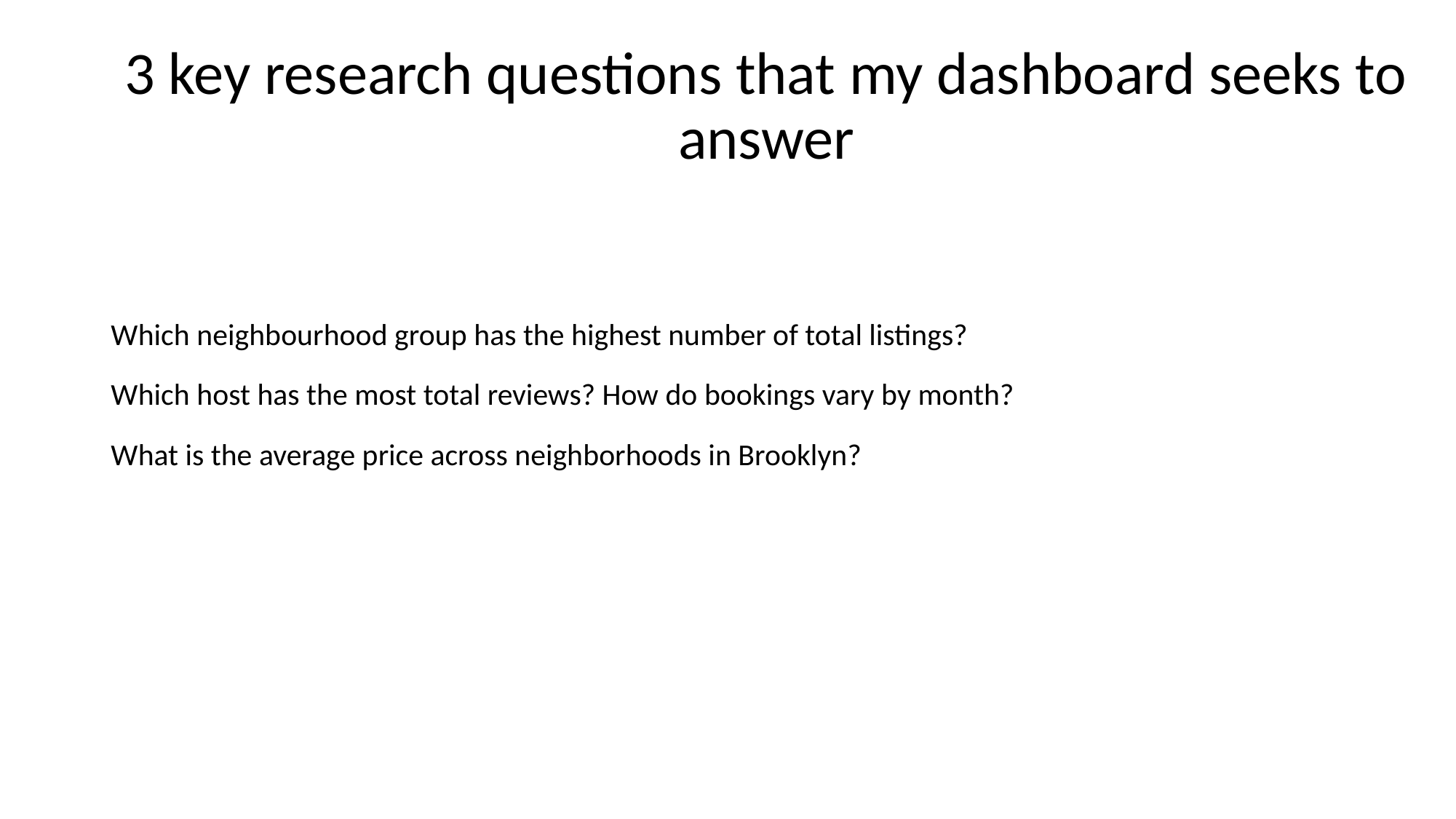

# 3 key research questions that my dashboard seeks to answer

Which neighbourhood group has the highest number of total listings?
Which host has the most total reviews? How do bookings vary by month?
What is the average price across neighborhoods in Brooklyn?